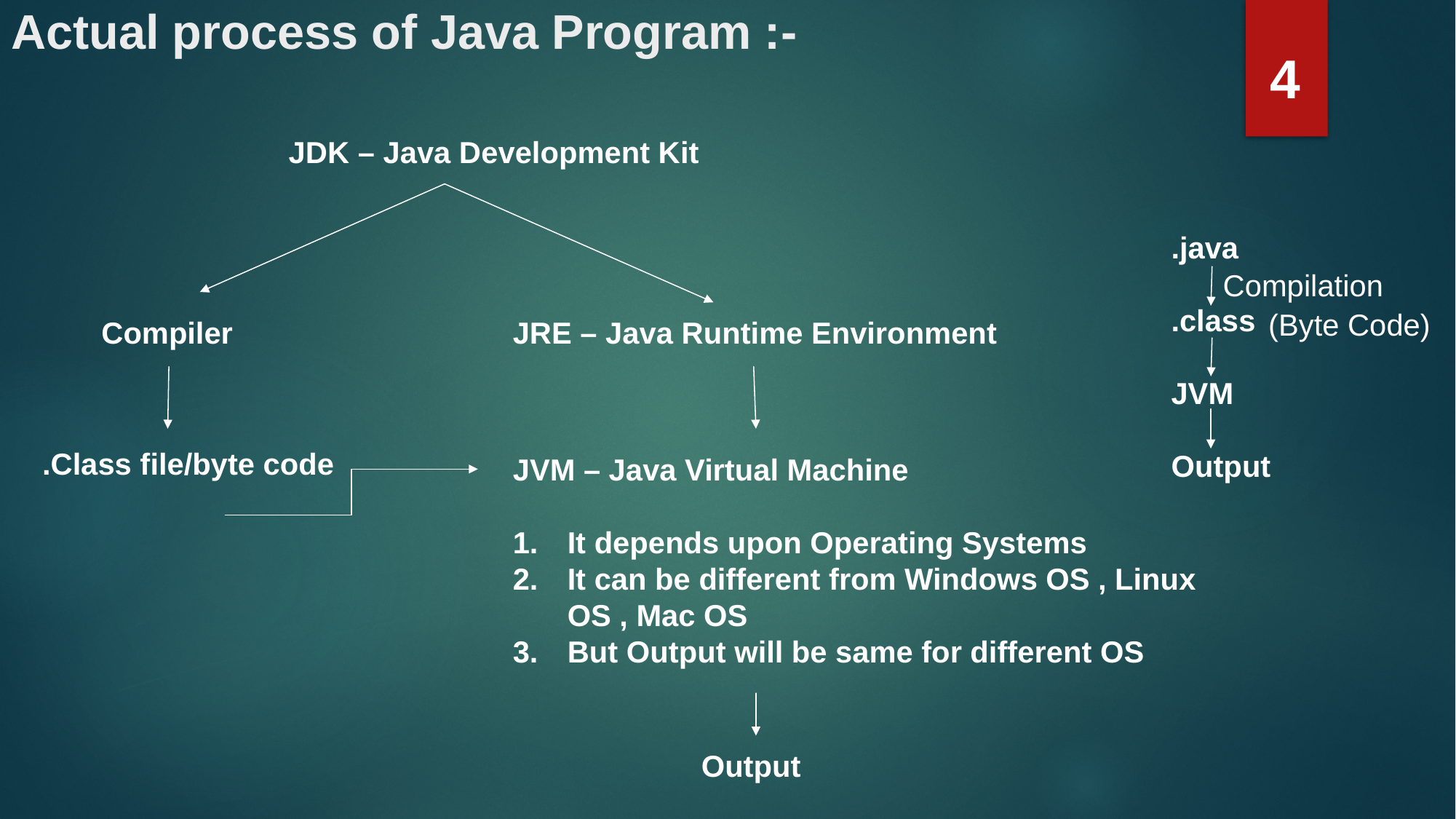

# Actual process of Java Program :-
4
JDK – Java Development Kit
.java

.class

JVM

Output
Compilation
(Byte Code)
Compiler
JRE – Java Runtime Environment
.Class file/byte code
JVM – Java Virtual Machine

It depends upon Operating Systems
It can be different from Windows OS , Linux OS , Mac OS
But Output will be same for different OS
Output